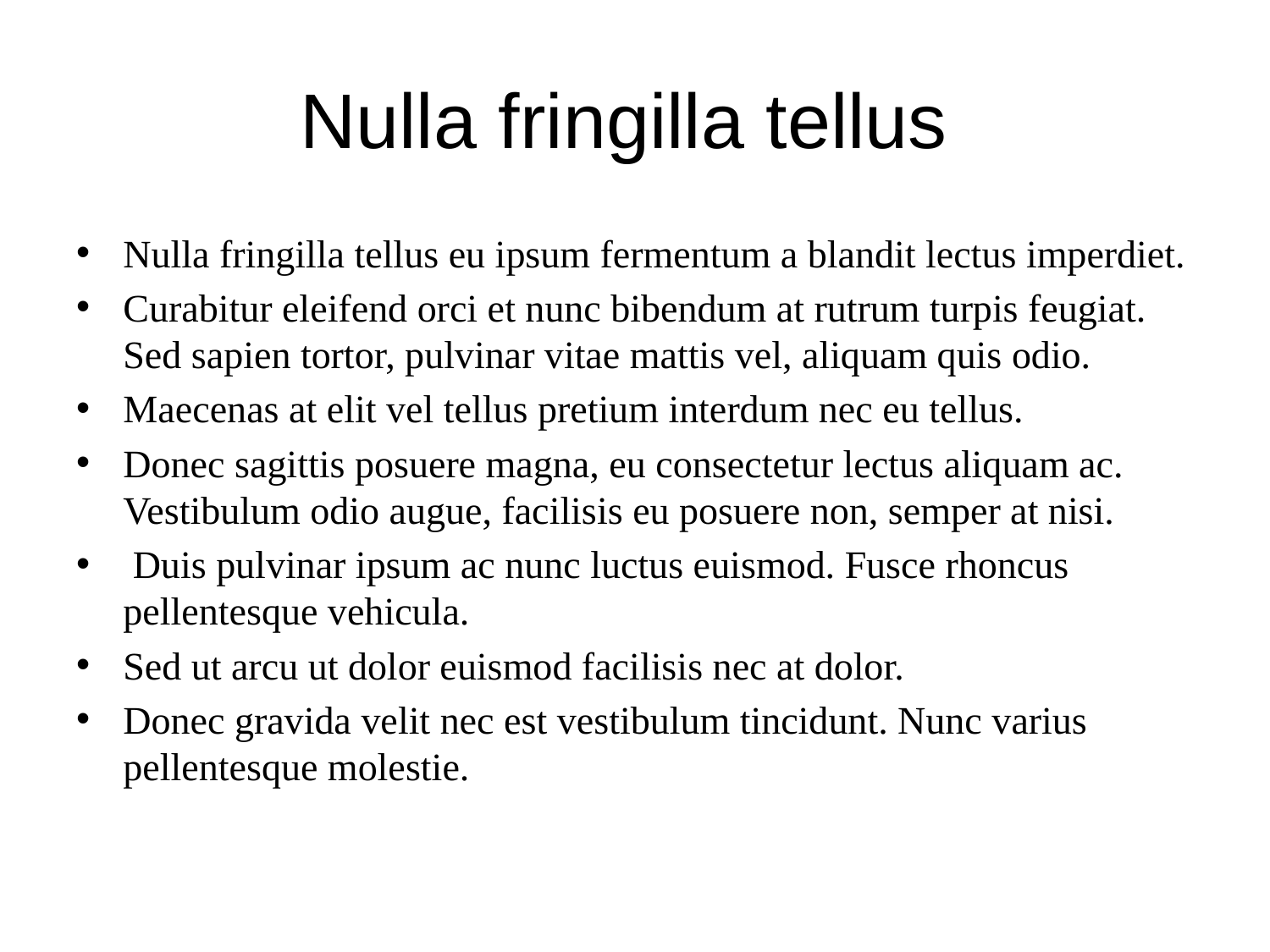

# Nulla fringilla tellus
Nulla fringilla tellus eu ipsum fermentum a blandit lectus imperdiet.
Curabitur eleifend orci et nunc bibendum at rutrum turpis feugiat. Sed sapien tortor, pulvinar vitae mattis vel, aliquam quis odio.
Maecenas at elit vel tellus pretium interdum nec eu tellus.
Donec sagittis posuere magna, eu consectetur lectus aliquam ac. Vestibulum odio augue, facilisis eu posuere non, semper at nisi.
 Duis pulvinar ipsum ac nunc luctus euismod. Fusce rhoncus pellentesque vehicula.
Sed ut arcu ut dolor euismod facilisis nec at dolor.
Donec gravida velit nec est vestibulum tincidunt. Nunc varius pellentesque molestie.